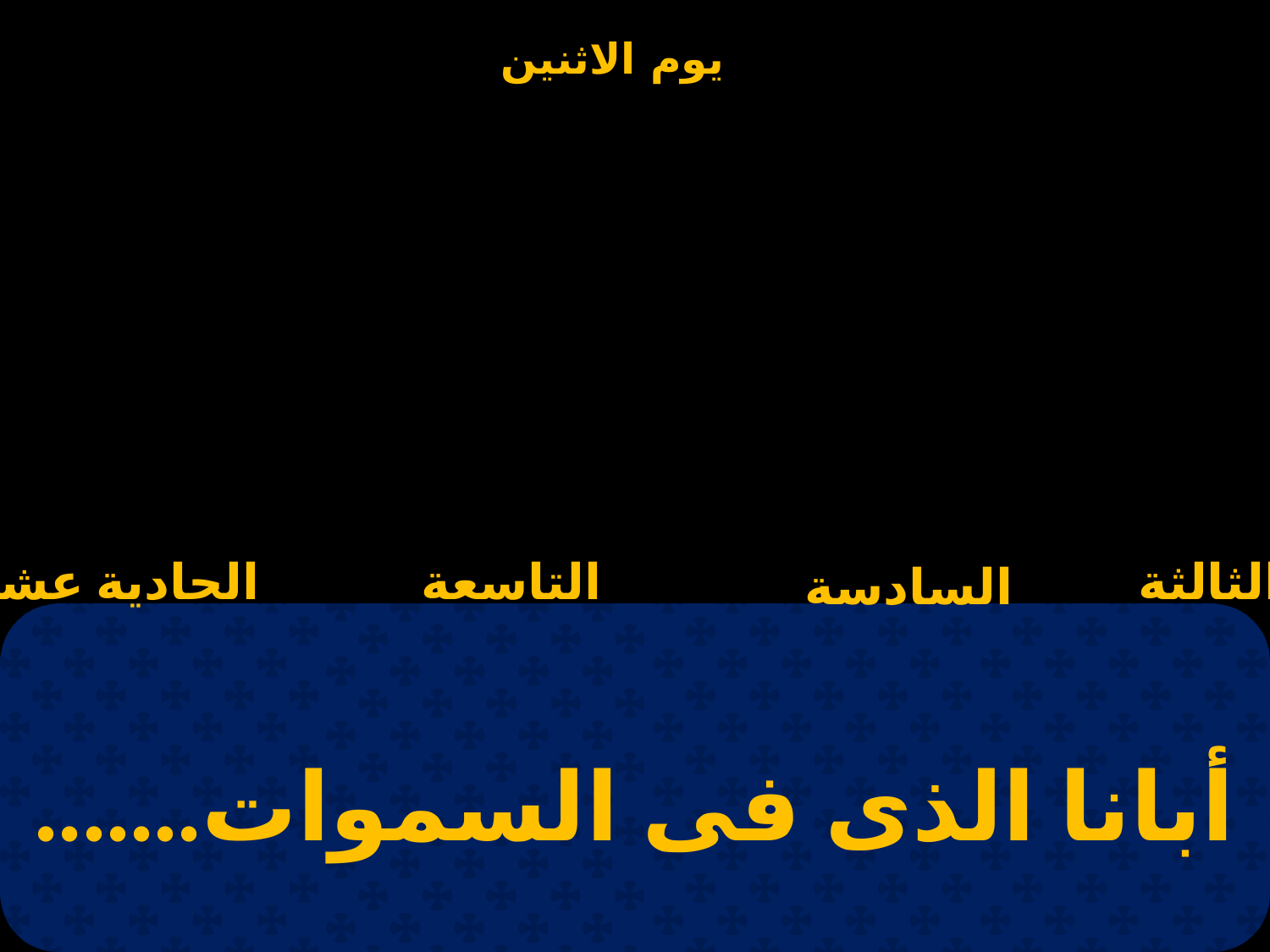

الحادية عشر
التاسعة
الثالثة
السادسة
| أبانا الذى فى السموات....... |
| --- |